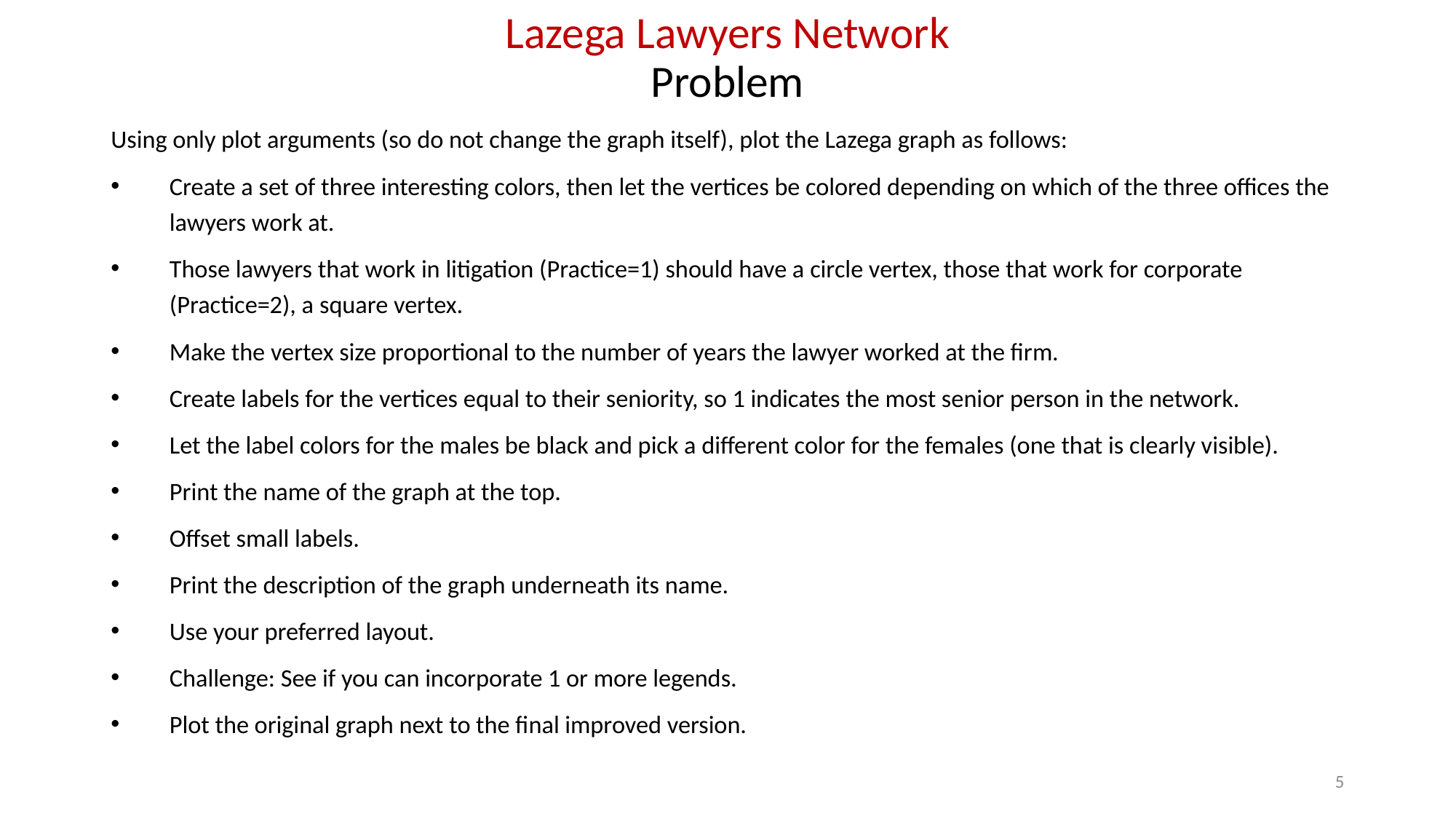

# Lazega Lawyers Network Problem
Using only plot arguments (so do not change the graph itself), plot the Lazega graph as follows:
Create a set of three interesting colors, then let the vertices be colored depending on which of the three offices the lawyers work at.
Those lawyers that work in litigation (Practice=1) should have a circle vertex, those that work for corporate (Practice=2), a square vertex.
Make the vertex size proportional to the number of years the lawyer worked at the firm.
Create labels for the vertices equal to their seniority, so 1 indicates the most senior person in the network.
Let the label colors for the males be black and pick a different color for the females (one that is clearly visible).
Print the name of the graph at the top.
Offset small labels.
Print the description of the graph underneath its name.
Use your preferred layout.
Challenge: See if you can incorporate 1 or more legends.
Plot the original graph next to the final improved version.
5